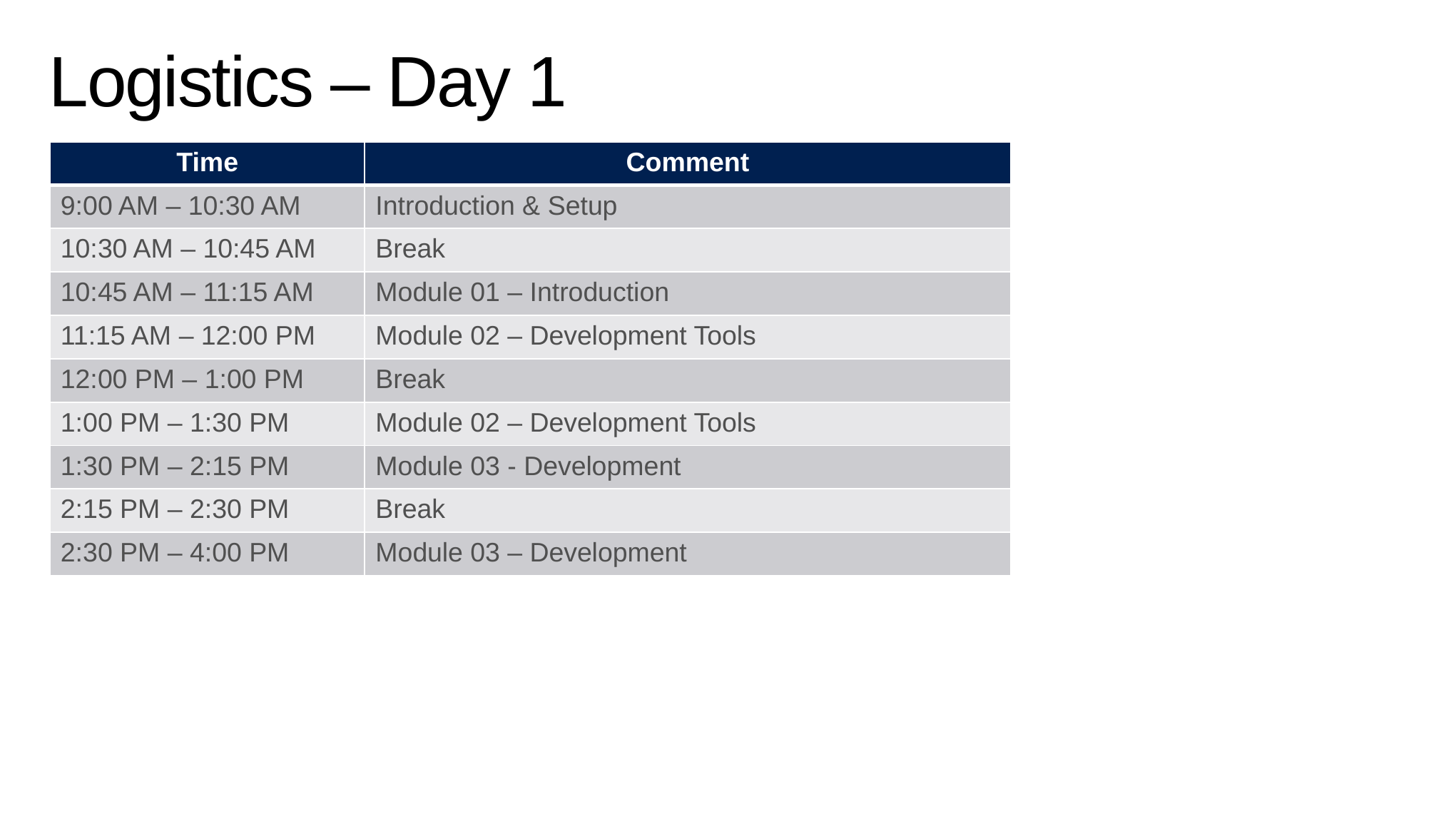

# Logistics – Day 1
| Time | Comment |
| --- | --- |
| 9:00 AM – 10:30 AM | Introduction & Setup |
| 10:30 AM – 10:45 AM | Break |
| 10:45 AM – 11:15 AM | Module 01 – Introduction |
| 11:15 AM – 12:00 PM | Module 02 – Development Tools |
| 12:00 PM – 1:00 PM | Break |
| 1:00 PM – 1:30 PM | Module 02 – Development Tools |
| 1:30 PM – 2:15 PM | Module 03 - Development |
| 2:15 PM – 2:30 PM | Break |
| 2:30 PM – 4:00 PM | Module 03 – Development |